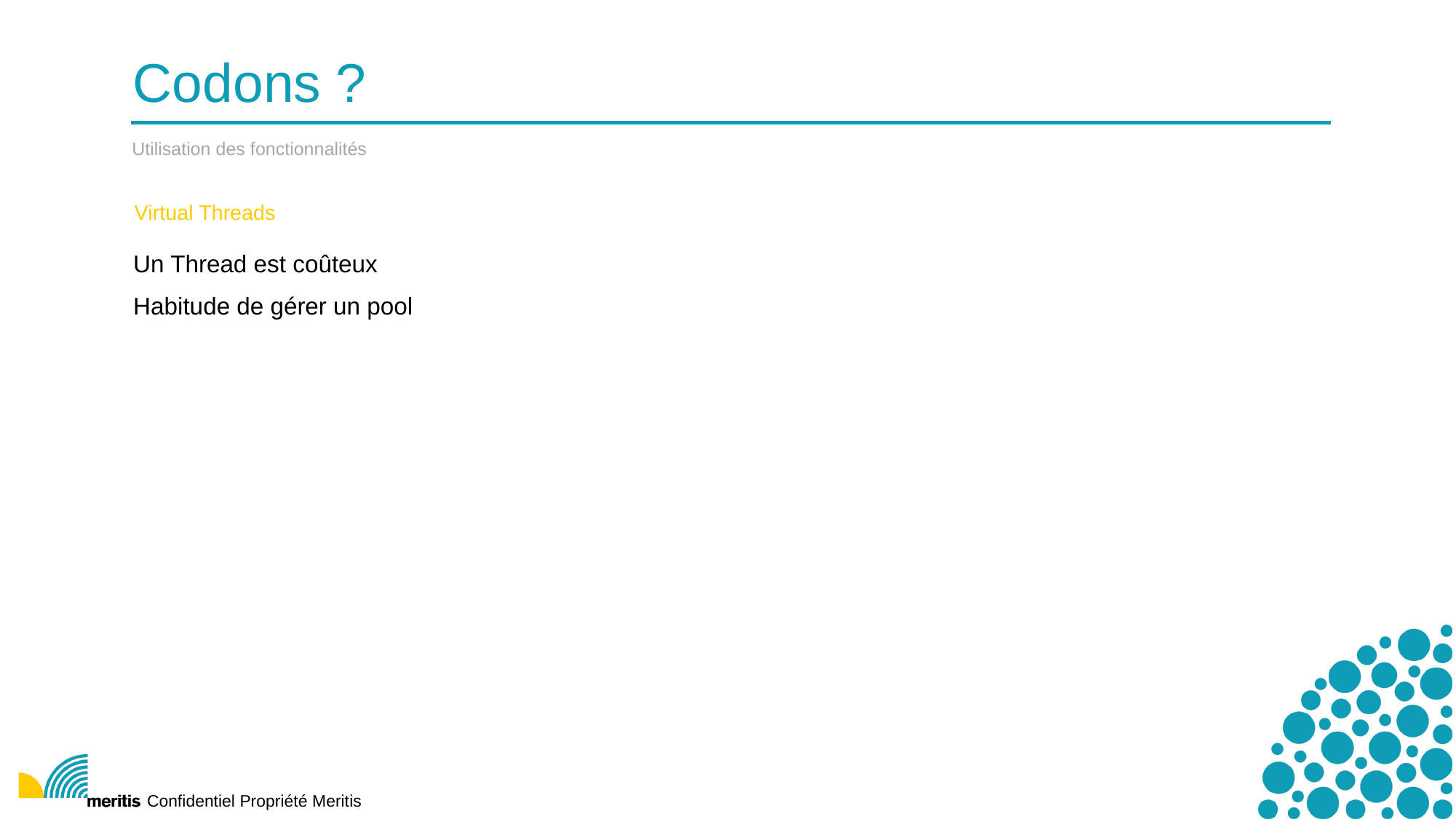

Codons ?
Utilisation des fonctionnalités
Virtual Threads
Un Thread est coûteux
Habitude de gérer un pool